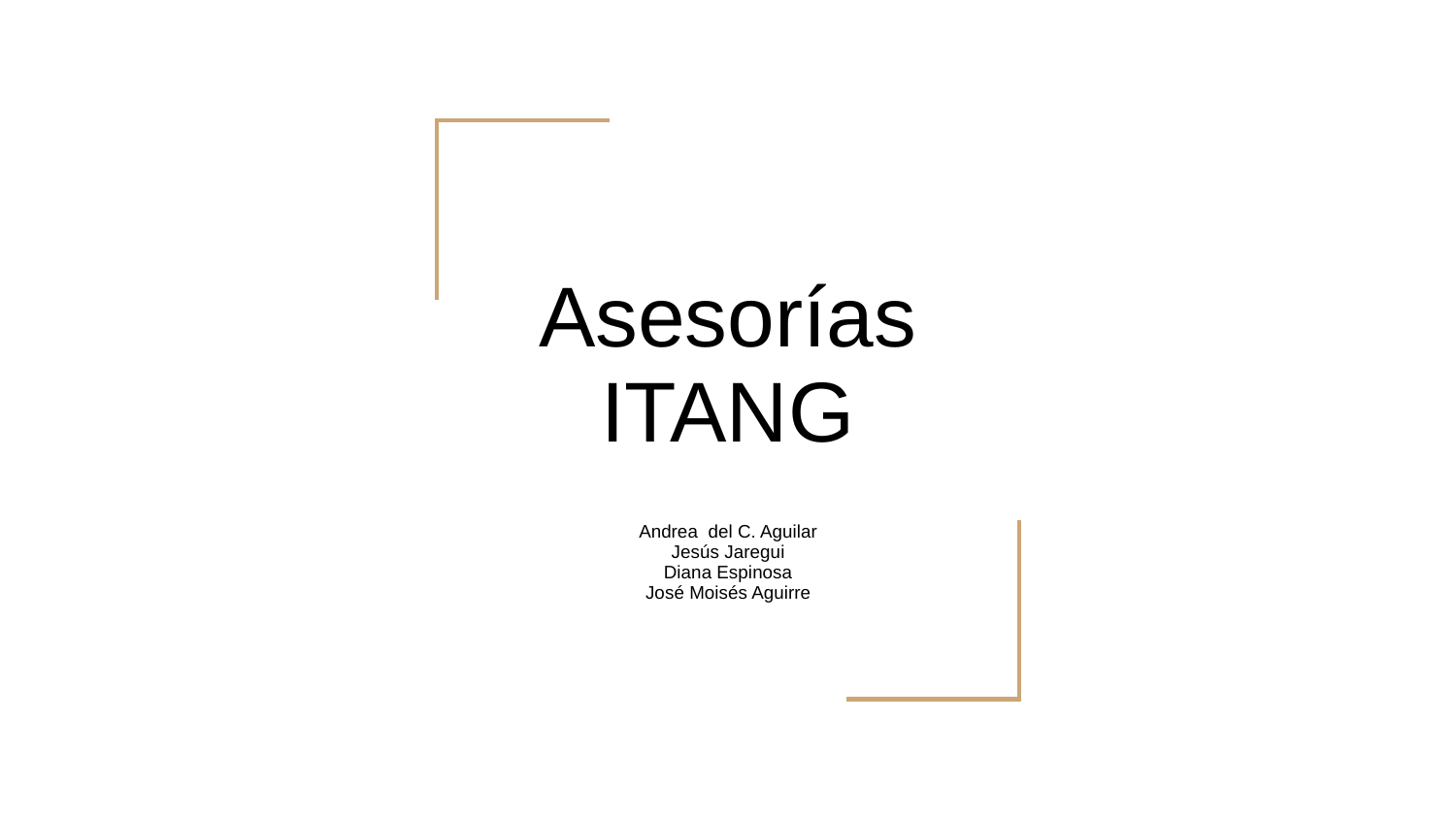

# Asesorías ITANG
Andrea  del C. Aguilar
Jesús Jaregui
Diana Espinosa
José Moisés Aguirre